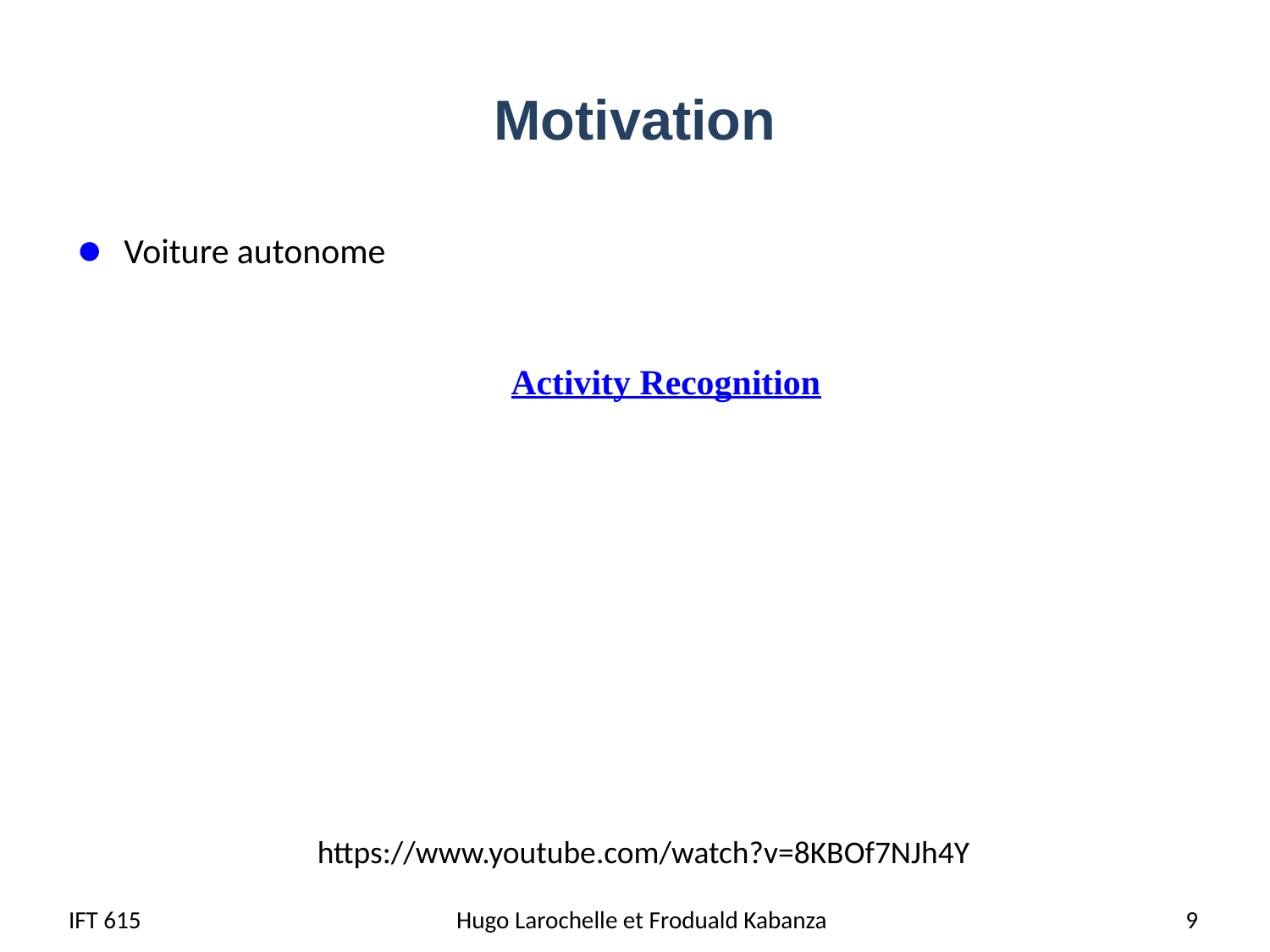

# Motivation
Voiture autonome
Activity Recognition

https://www.youtube.com/watch?v=8KBOf7NJh4Y
IFT 615
Hugo Larochelle et Froduald Kabanza
9